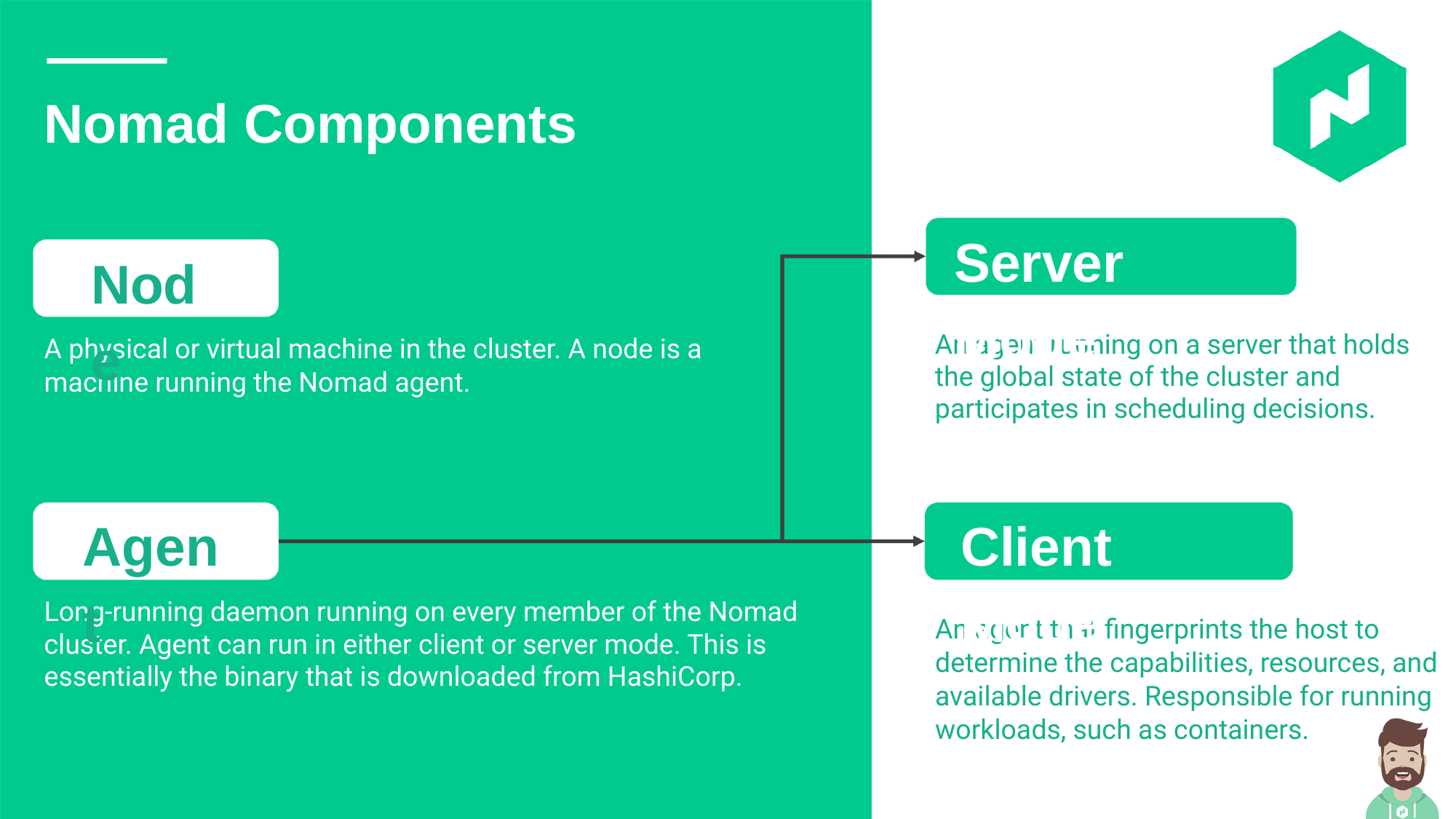

Nomad Components
Server Mode
Node
An agent running on a server that holds the global state of the cluster and participates in scheduling decisions.
A physical or virtual machine in the cluster. A node is a machine running the Nomad agent.
Agent
Client Mode
Long-running daemon running on every member of the Nomad cluster. Agent can run in either client or server mode. This is essentially the binary that is downloaded from HashiCorp.
An agent that fingerprints the host to determine the capabilities, resources, and available drivers. Responsible for running workloads, such as containers.